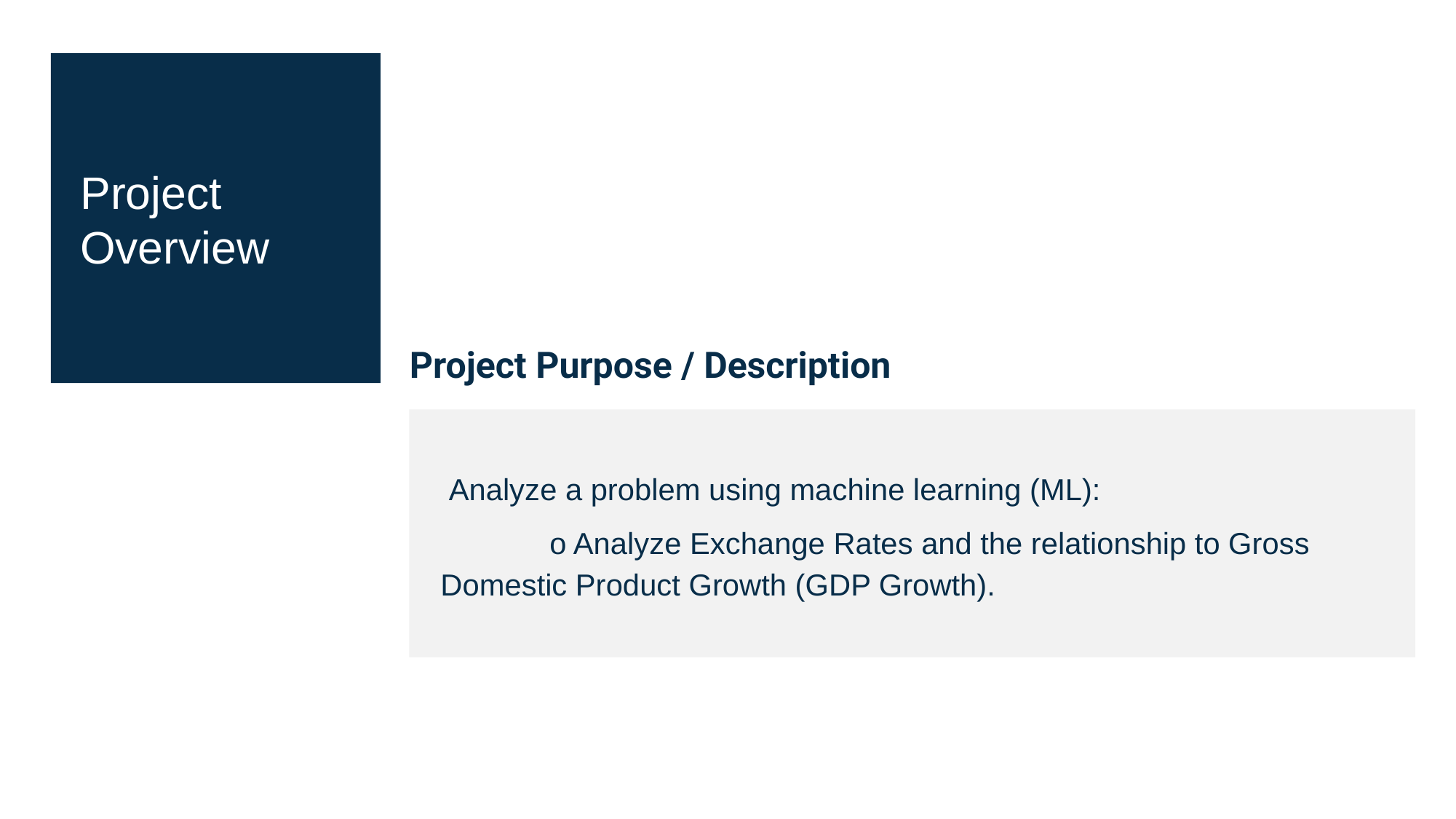

Project Overview
Project Purpose / Description
 Analyze a problem using machine learning (ML):
	o Analyze Exchange Rates and the relationship to Gross Domestic Product Growth (GDP Growth).